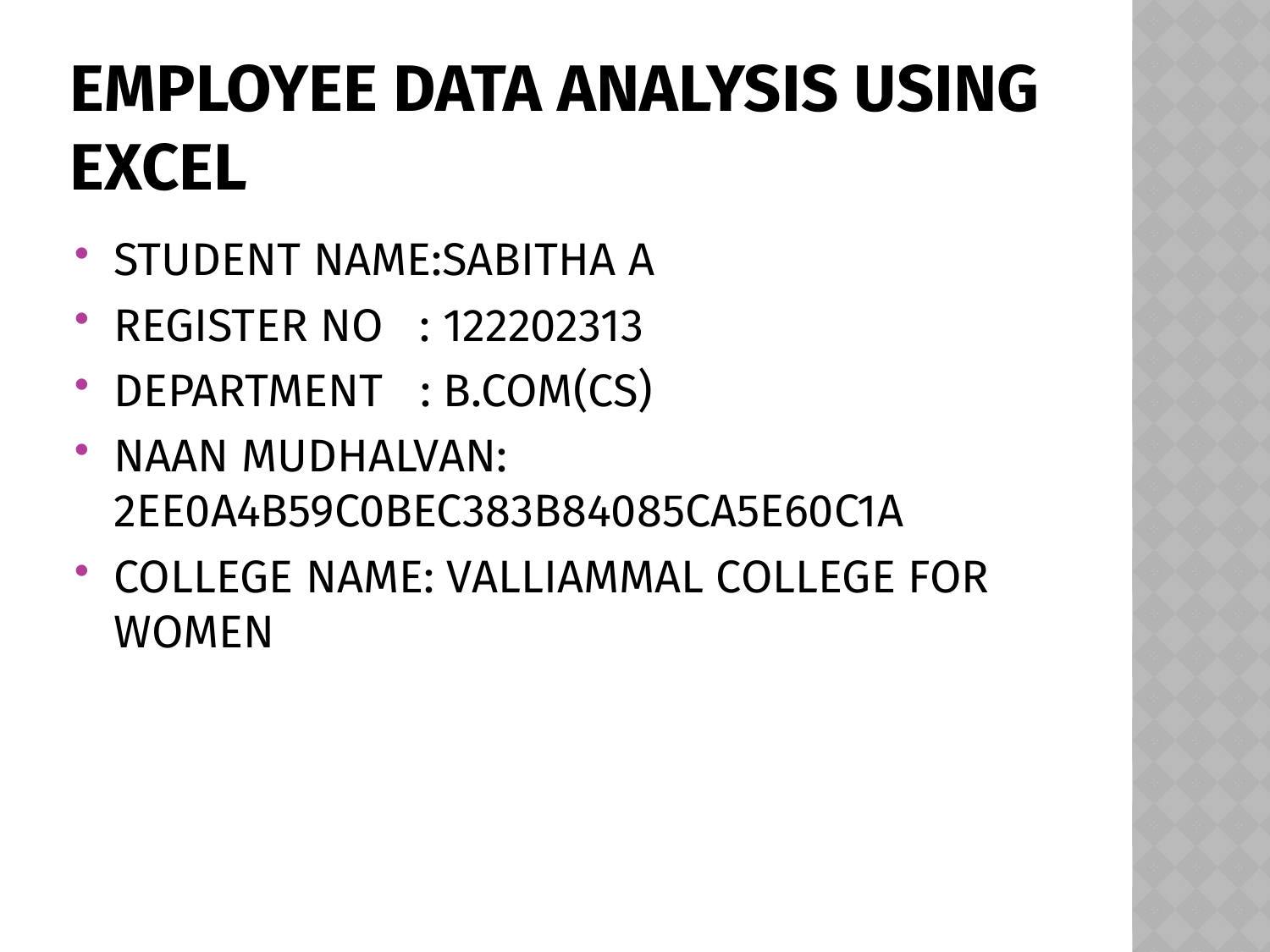

# EMPLOYEE DATA ANALYSIS USING EXCEL
STUDENT NAME:SABITHA A
REGISTER NO   : 122202313
DEPARTMENT   : B.COM(CS)
NAAN MUDHALVAN: 2EE0A4B59C0BEC383B84085CA5E60C1A
COLLEGE NAME: VALLIAMMAL COLLEGE FOR WOMEN